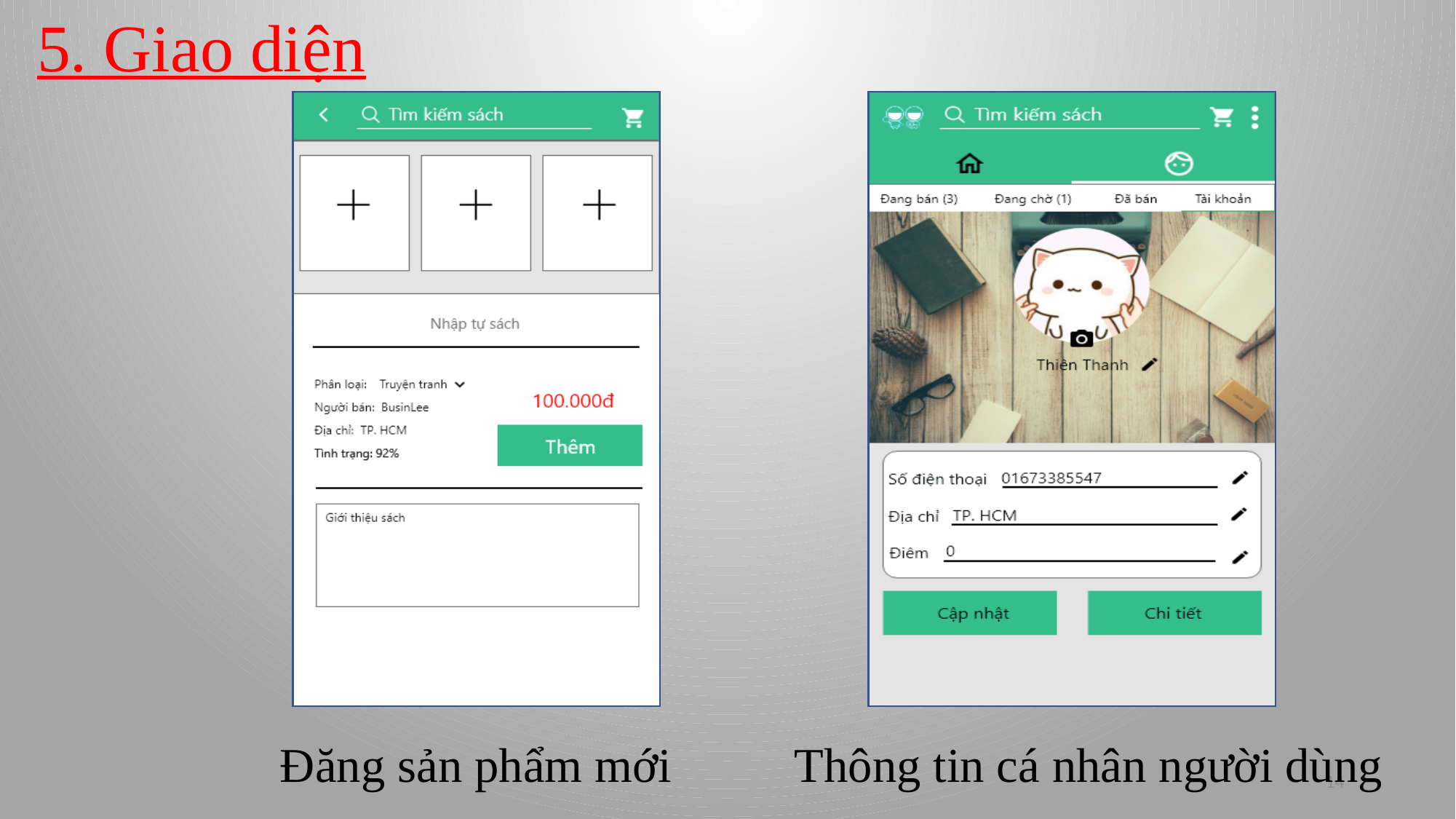

5. Giao diện

Đăng sản phẩm mới
Thông tin cá nhân người dùng
14